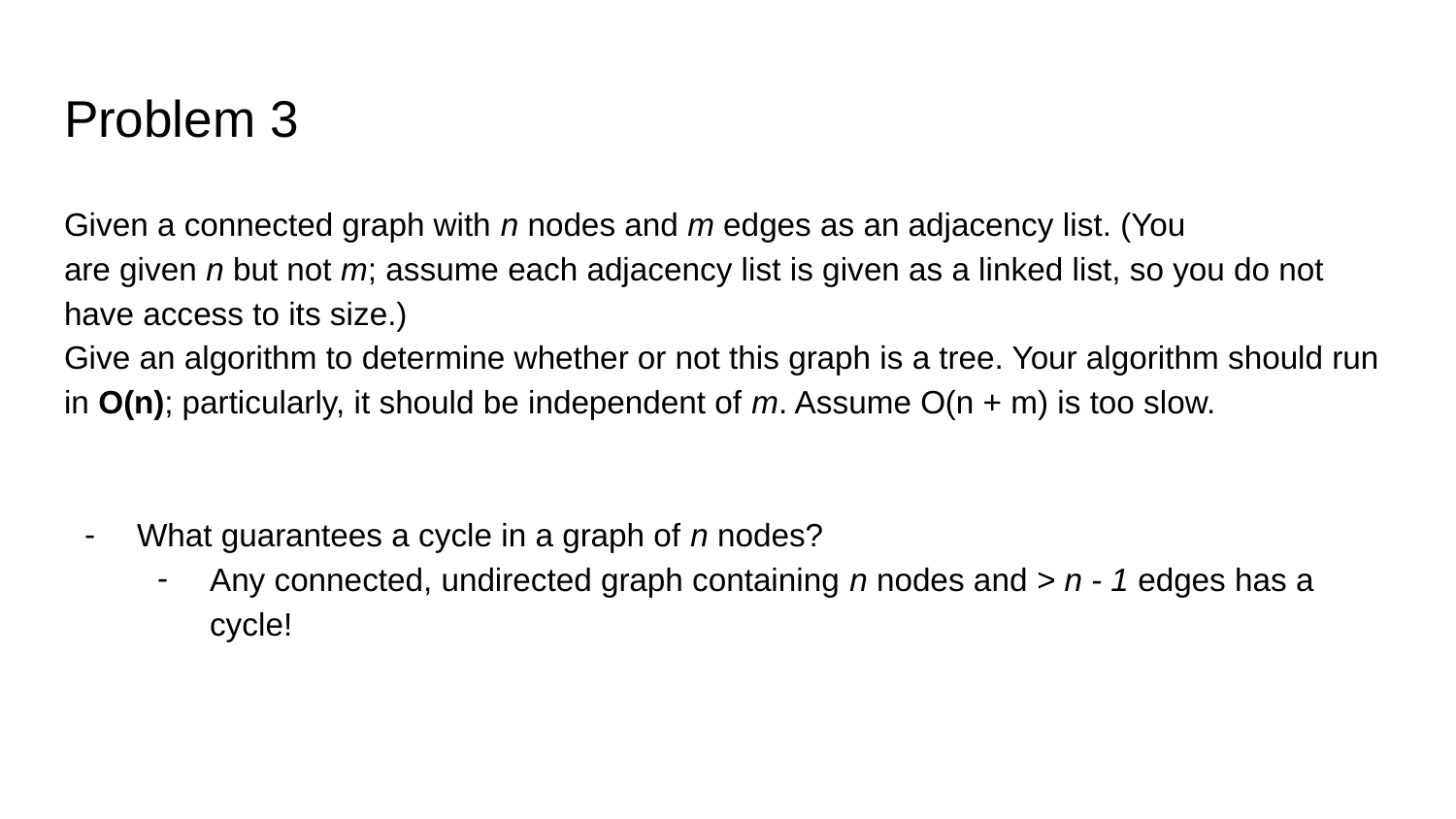

# Problem 3
Given a connected graph with n nodes and m edges as an adjacency list. (You
are given n but not m; assume each adjacency list is given as a linked list, so you do not have access to its size.)
Give an algorithm to determine whether or not this graph is a tree. Your algorithm should run in O(n); particularly, it should be independent of m. Assume O(n + m) is too slow.

What guarantees a cycle in a graph of n nodes?
Any connected, undirected graph containing n nodes and > n - 1 edges has a cycle!